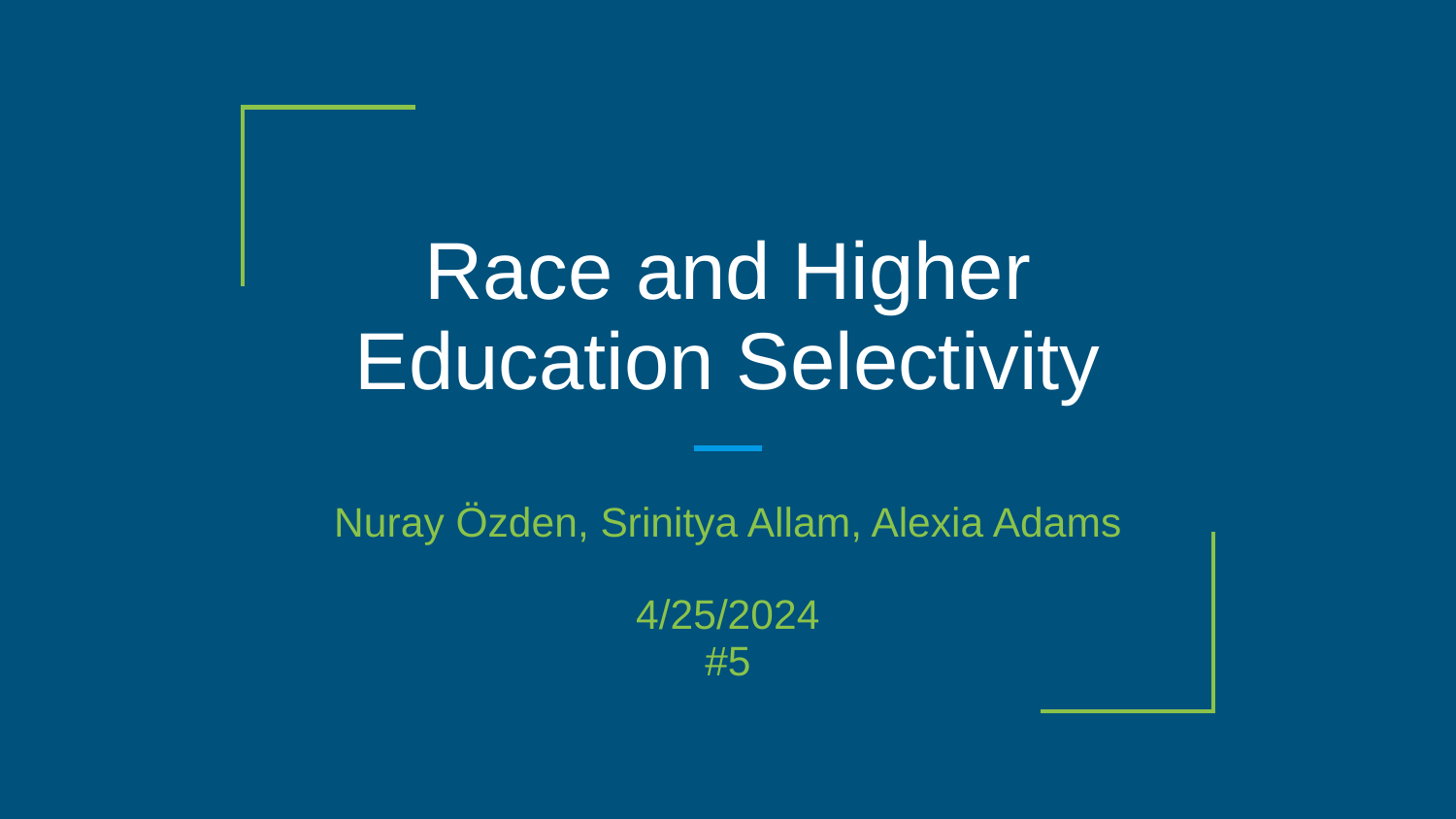

# Race and Higher Education Selectivity
Nuray Özden, Srinitya Allam, Alexia Adams

4/25/2024
#5